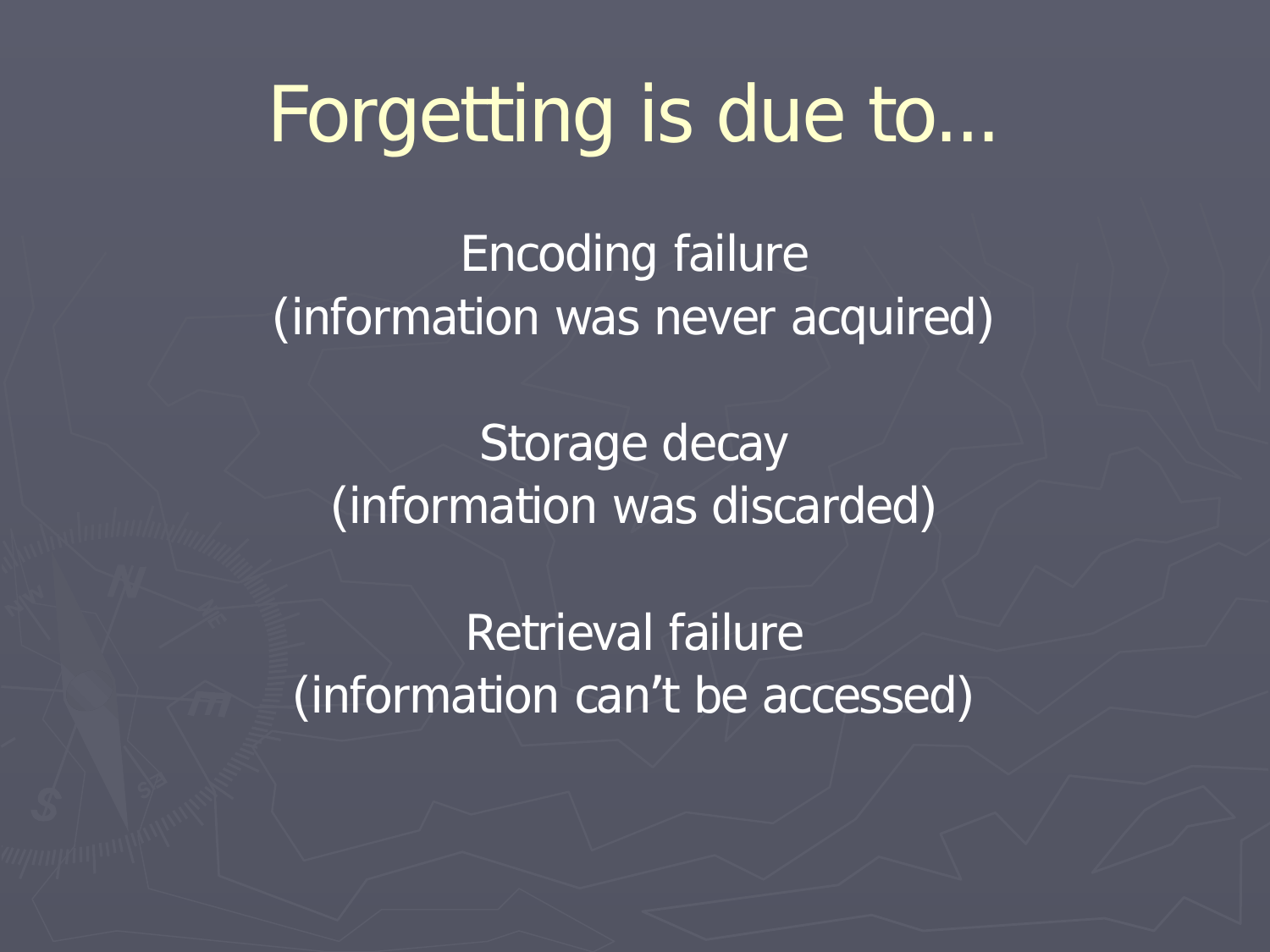

# Forgetting is due to…
Encoding failure
(information was never acquired)

Storage decay
(information was discarded)

Retrieval failure
(information can’t be accessed)